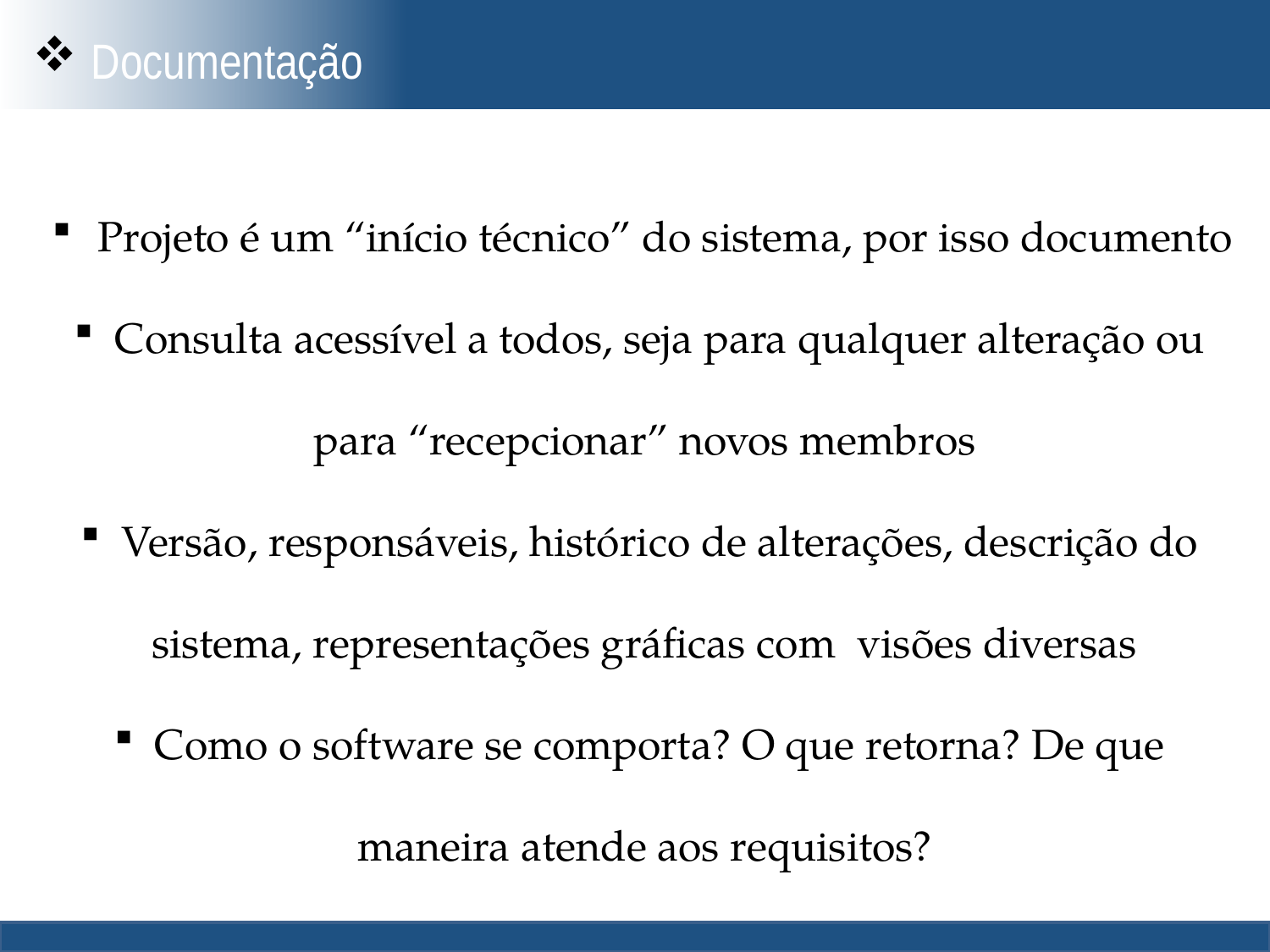

Documentação
  Projeto é um “início técnico” do sistema, por isso documento
 Consulta acessível a todos, seja para qualquer alteração ou para “recepcionar” novos membros
 Versão, responsáveis, histórico de alterações, descrição do sistema, representações gráficas com  visões diversas
 Como o software se comporta? O que retorna? De que maneira atende aos requisitos?